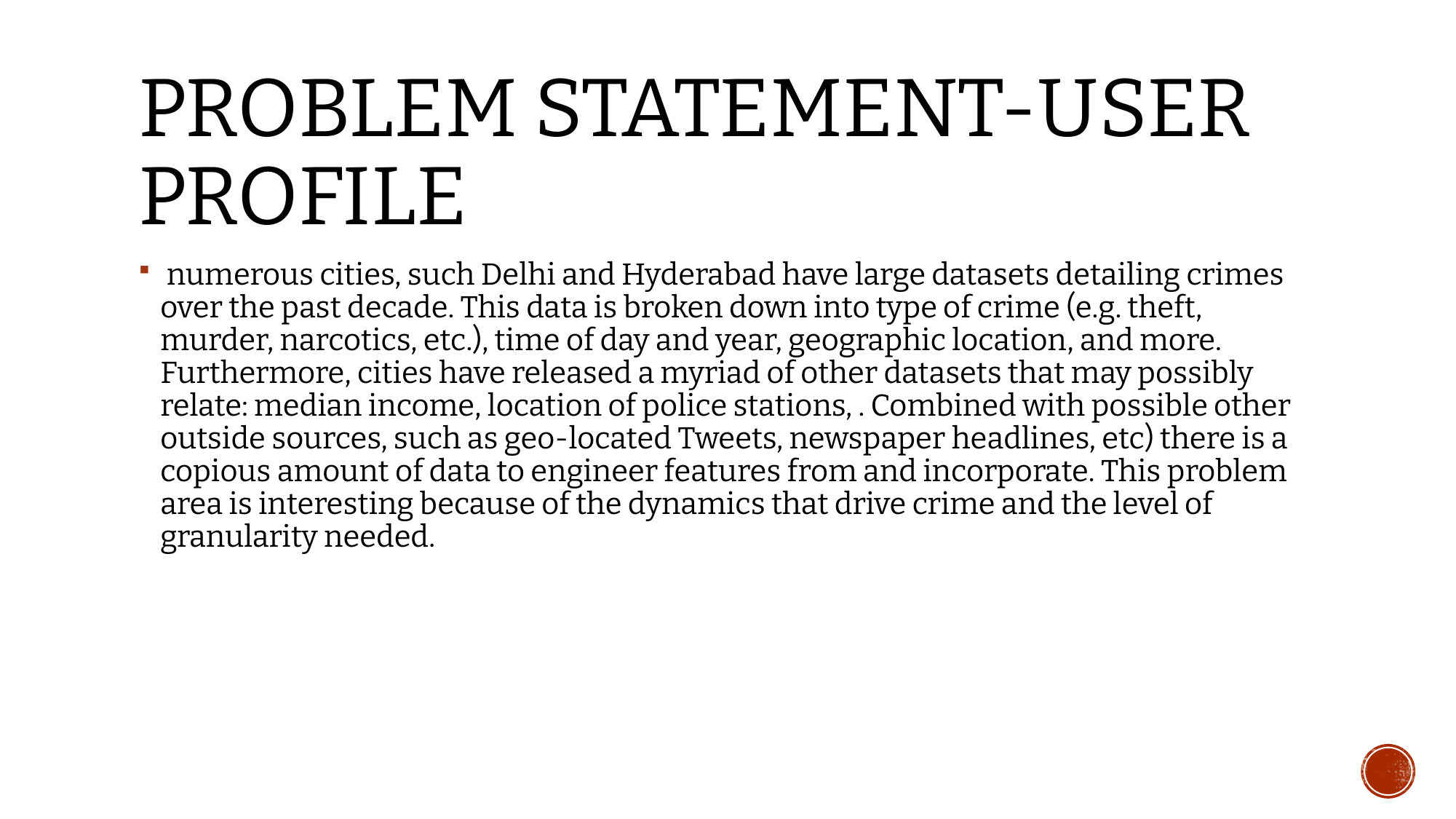

# Problem statement-user profile
 numerous cities, such Delhi and Hyderabad have large datasets detailing crimes over the past decade. This data is broken down into type of crime (e.g. theft, murder, narcotics, etc.), time of day and year, geographic location, and more. Furthermore, cities have released a myriad of other datasets that may possibly relate: median income, location of police stations, . Combined with possible other outside sources, such as geo-located Tweets, newspaper headlines, etc) there is a copious amount of data to engineer features from and incorporate. This problem area is interesting because of the dynamics that drive crime and the level of granularity needed.